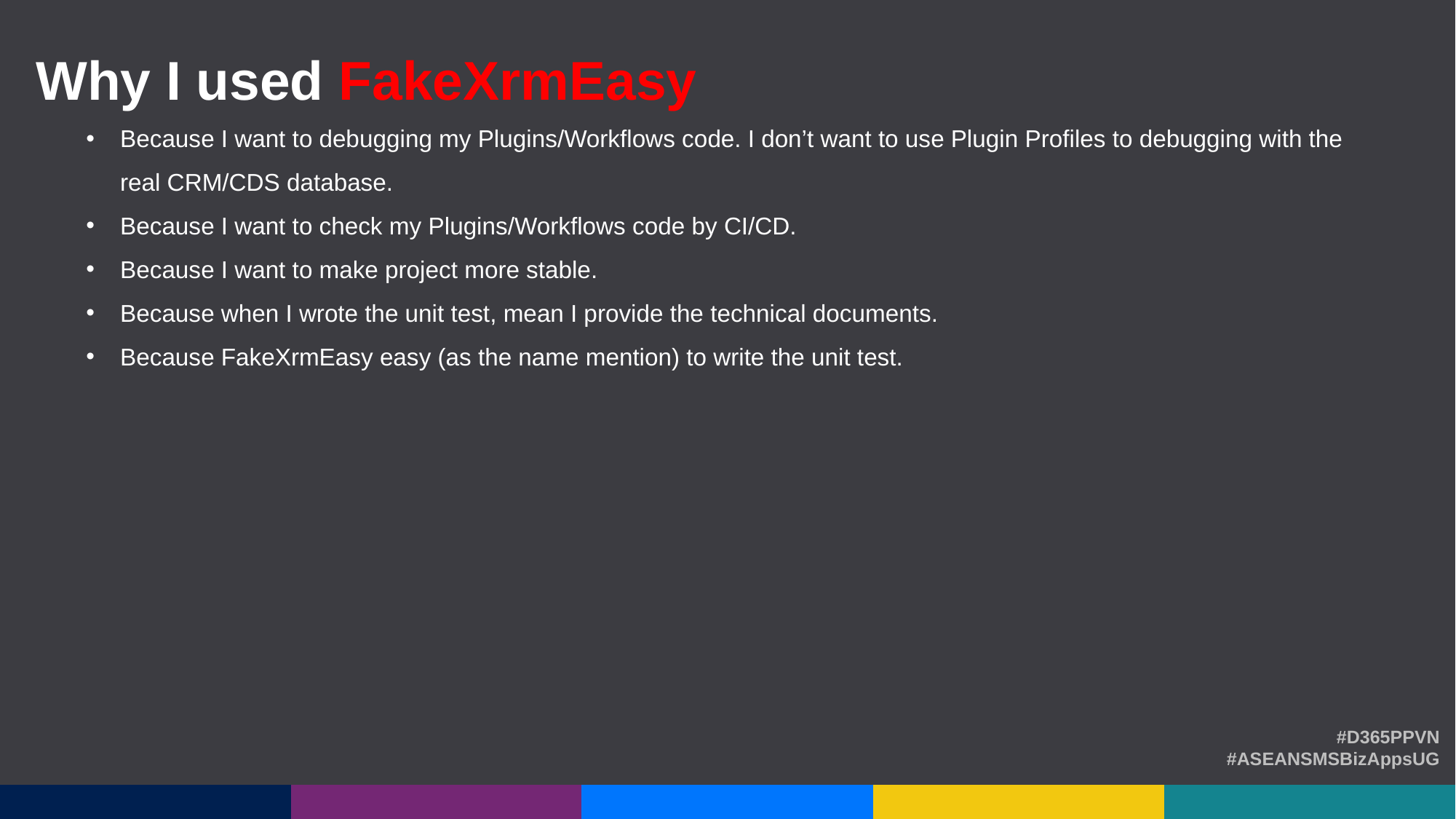

Why I used FakeXrmEasy
Because I want to debugging my Plugins/Workflows code. I don’t want to use Plugin Profiles to debugging with the real CRM/CDS database.
Because I want to check my Plugins/Workflows code by CI/CD.
Because I want to make project more stable.
Because when I wrote the unit test, mean I provide the technical documents.
Because FakeXrmEasy easy (as the name mention) to write the unit test.
#D365PPVN
#ASEANSMSBizAppsUG